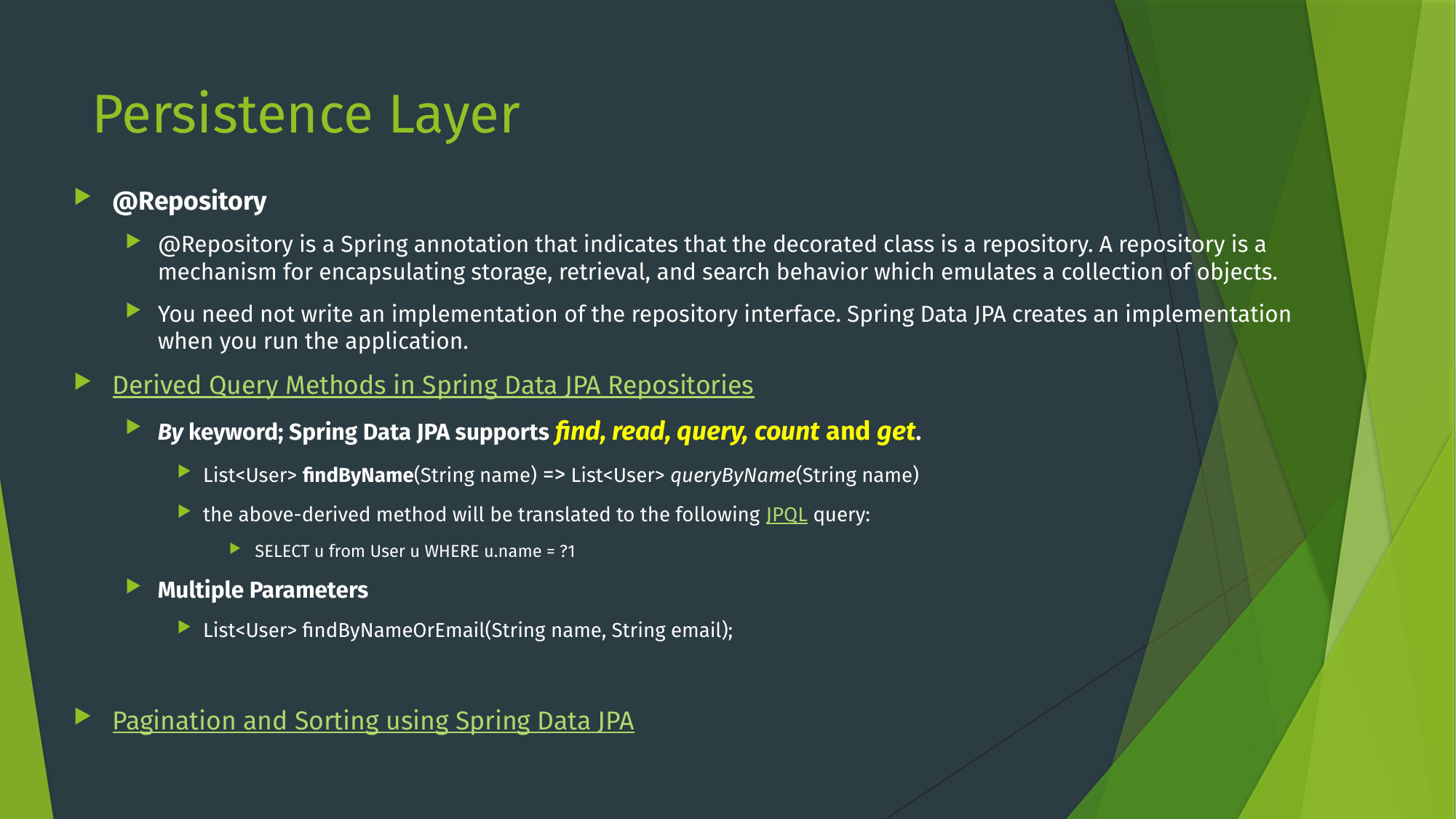

# Persistence Layer
@Repository
@Repository is a Spring annotation that indicates that the decorated class is a repository. A repository is a mechanism for encapsulating storage, retrieval, and search behavior which emulates a collection of objects.
You need not write an implementation of the repository interface. Spring Data JPA creates an implementation when you run the application.
Derived Query Methods in Spring Data JPA Repositories
By keyword; Spring Data JPA supports find, read, query, count and get.
List<User> findByName(String name) => List<User> queryByName(String name)
the above-derived method will be translated to the following JPQL query:
SELECT u from User u WHERE u.name = ?1
Multiple Parameters
List<User> findByNameOrEmail(String name, String email);

Pagination and Sorting using Spring Data JPA